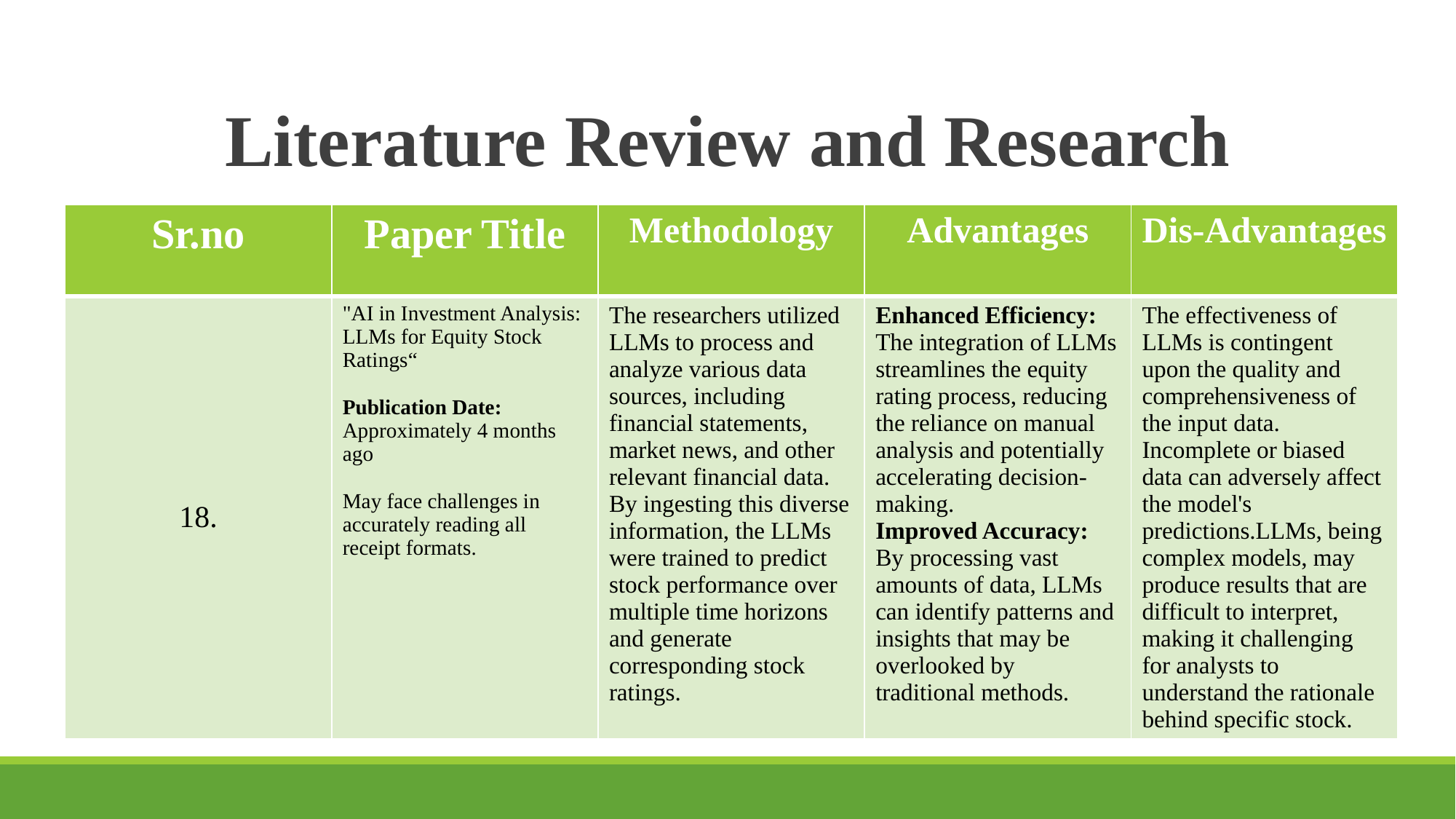

# Literature Review and Research
| Sr.no | Paper Title | Methodology | Advantages | Dis-Advantages |
| --- | --- | --- | --- | --- |
| 18. | "AI in Investment Analysis: LLMs for Equity Stock Ratings“ Publication Date: Approximately 4 months ago May face challenges in accurately reading all receipt formats. | The researchers utilized LLMs to process and analyze various data sources, including financial statements, market news, and other relevant financial data. By ingesting this diverse information, the LLMs were trained to predict stock performance over multiple time horizons and generate corresponding stock ratings. | Enhanced Efficiency: The integration of LLMs streamlines the equity rating process, reducing the reliance on manual analysis and potentially accelerating decision-making. Improved Accuracy: By processing vast amounts of data, LLMs can identify patterns and insights that may be overlooked by traditional methods. | The effectiveness of LLMs is contingent upon the quality and comprehensiveness of the input data. Incomplete or biased data can adversely affect the model's predictions.LLMs, being complex models, may produce results that are difficult to interpret, making it challenging for analysts to understand the rationale behind specific stock. |